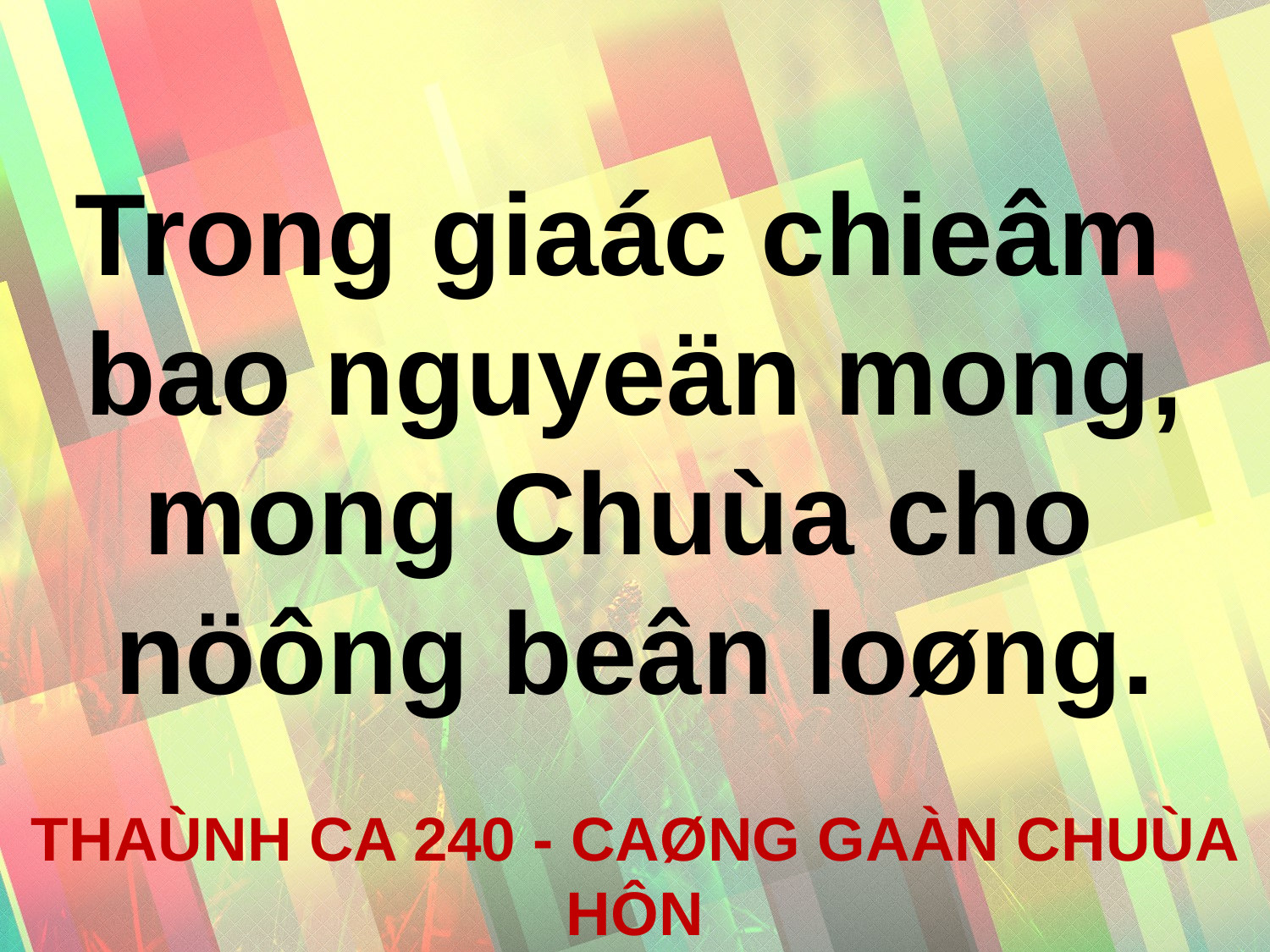

Trong giaác chieâm
bao nguyeän mong, mong Chuùa cho
nöông beân loøng.
THAÙNH CA 240 - CAØNG GAÀN CHUÙA HÔN